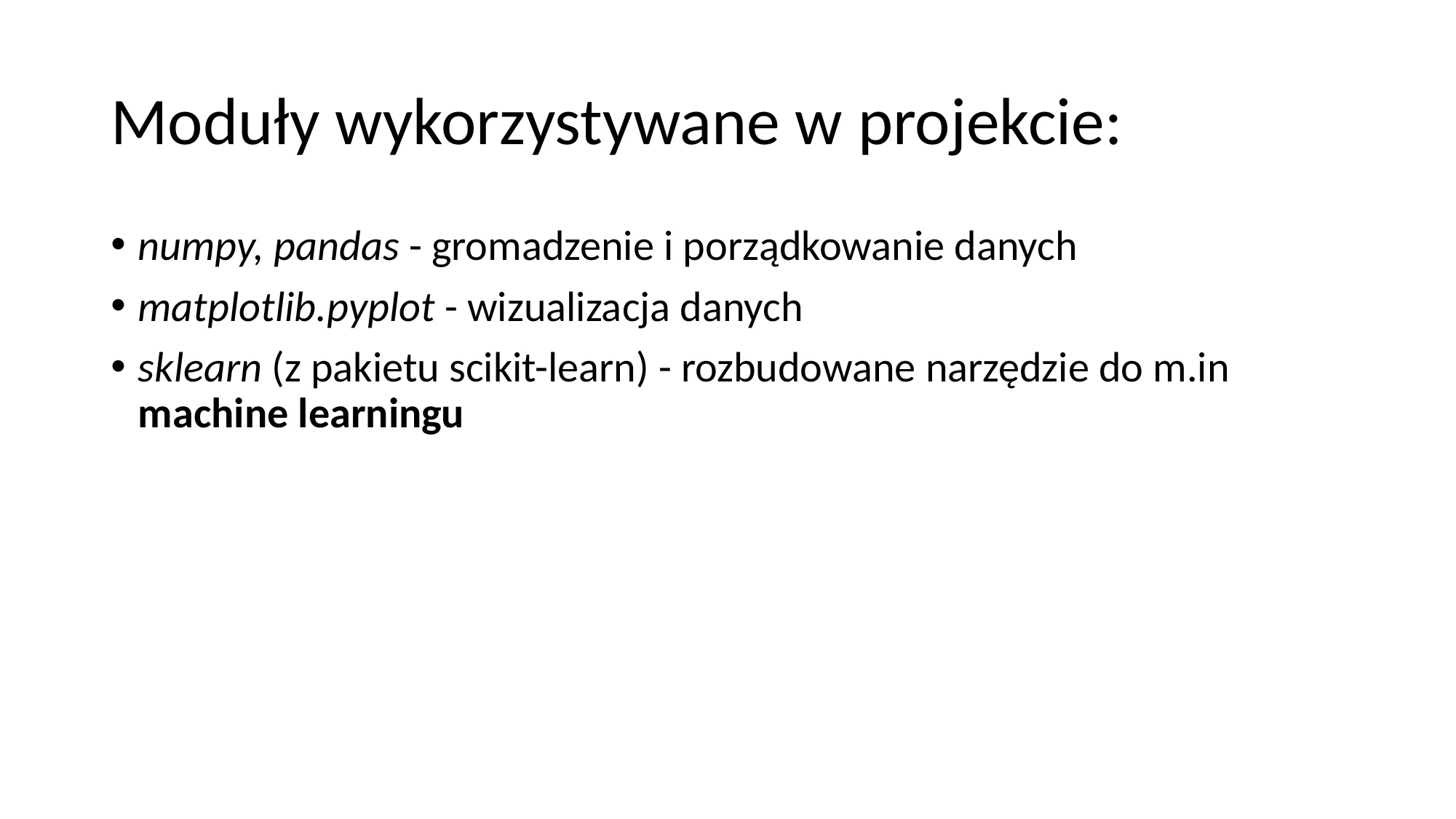

# Moduły wykorzystywane w projekcie:
numpy, pandas - gromadzenie i porządkowanie danych
matplotlib.pyplot - wizualizacja danych
sklearn (z pakietu scikit-learn) - rozbudowane narzędzie do m.in machine learningu